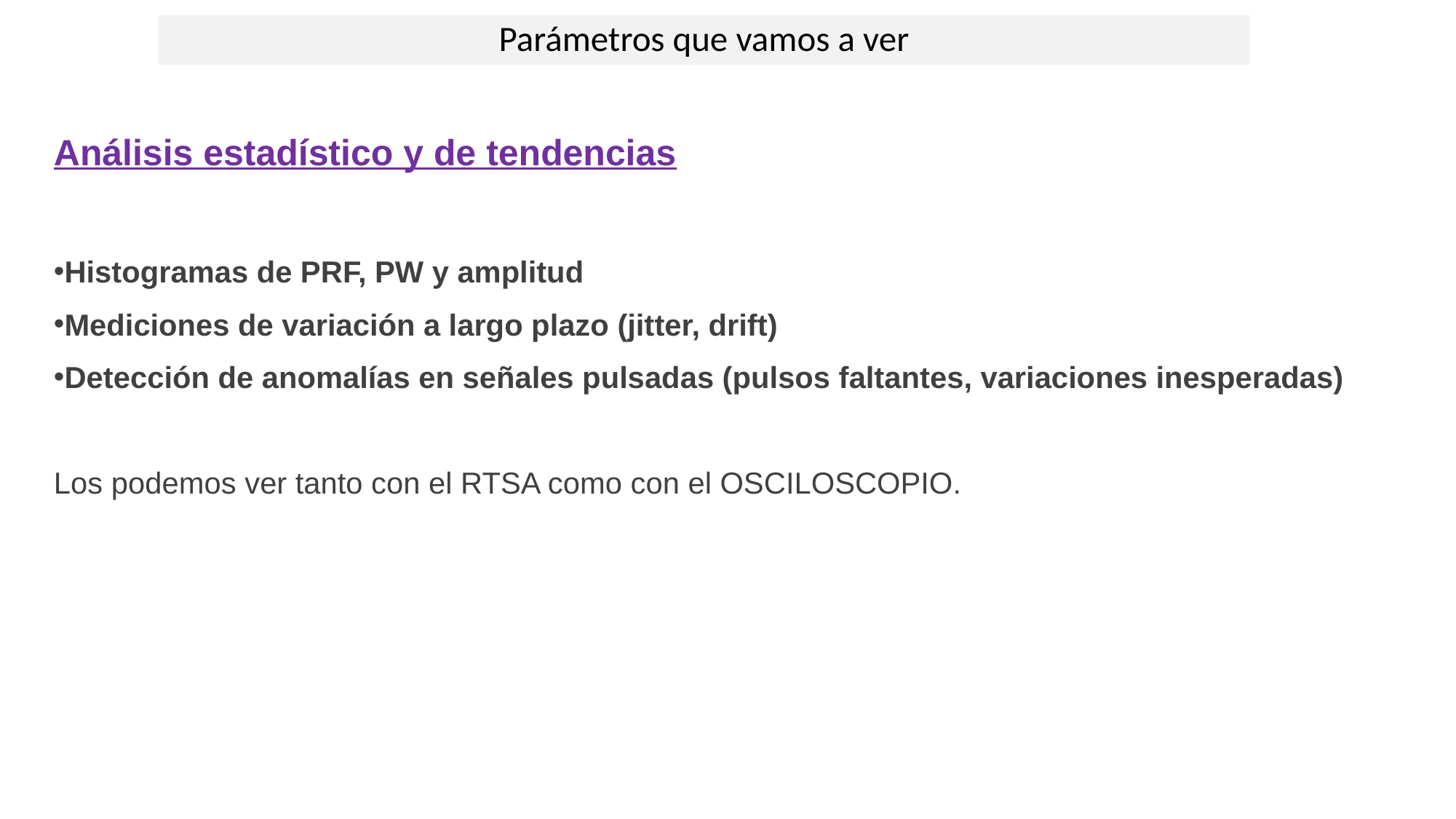

Parámetros que vamos a ver
Análisis estadístico y de tendencias

Histogramas de PRF, PW y amplitud
Mediciones de variación a largo plazo (jitter, drift)
Detección de anomalías en señales pulsadas (pulsos faltantes, variaciones inesperadas)

Los podemos ver tanto con el RTSA como con el OSCILOSCOPIO.